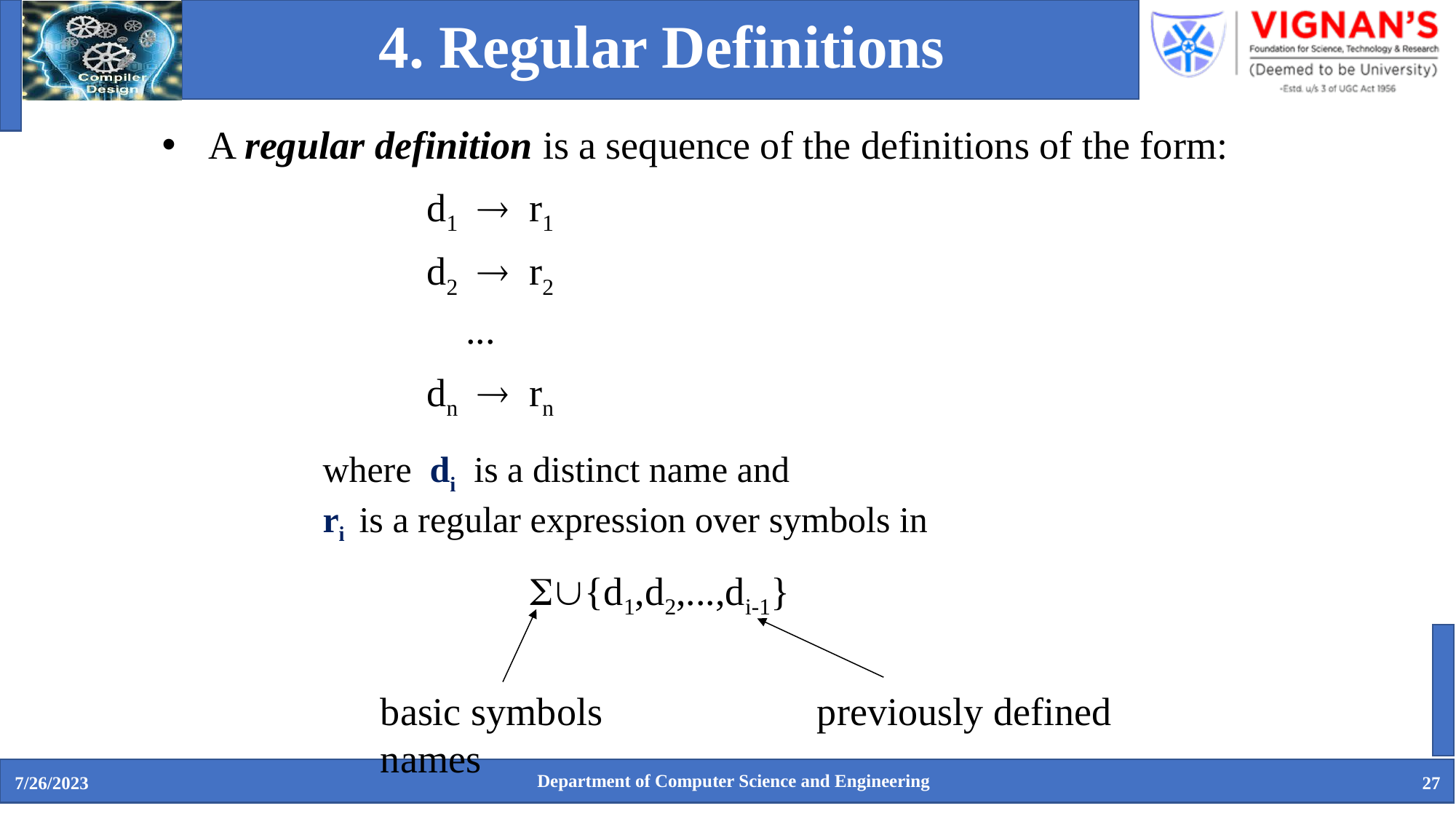

# 4. Regular Definitions
A regular definition is a sequence of the definitions of the form:
			d1  →  r1
			d2  →  r2
	     		    ...
     		dn  →  rn

		where  di  is a distinct name and
		ri  is a regular expression over symbols in
Σ∪{d1,d2,...,di-1}

basic symbols		previously defined names
Department of Computer Science and Engineering